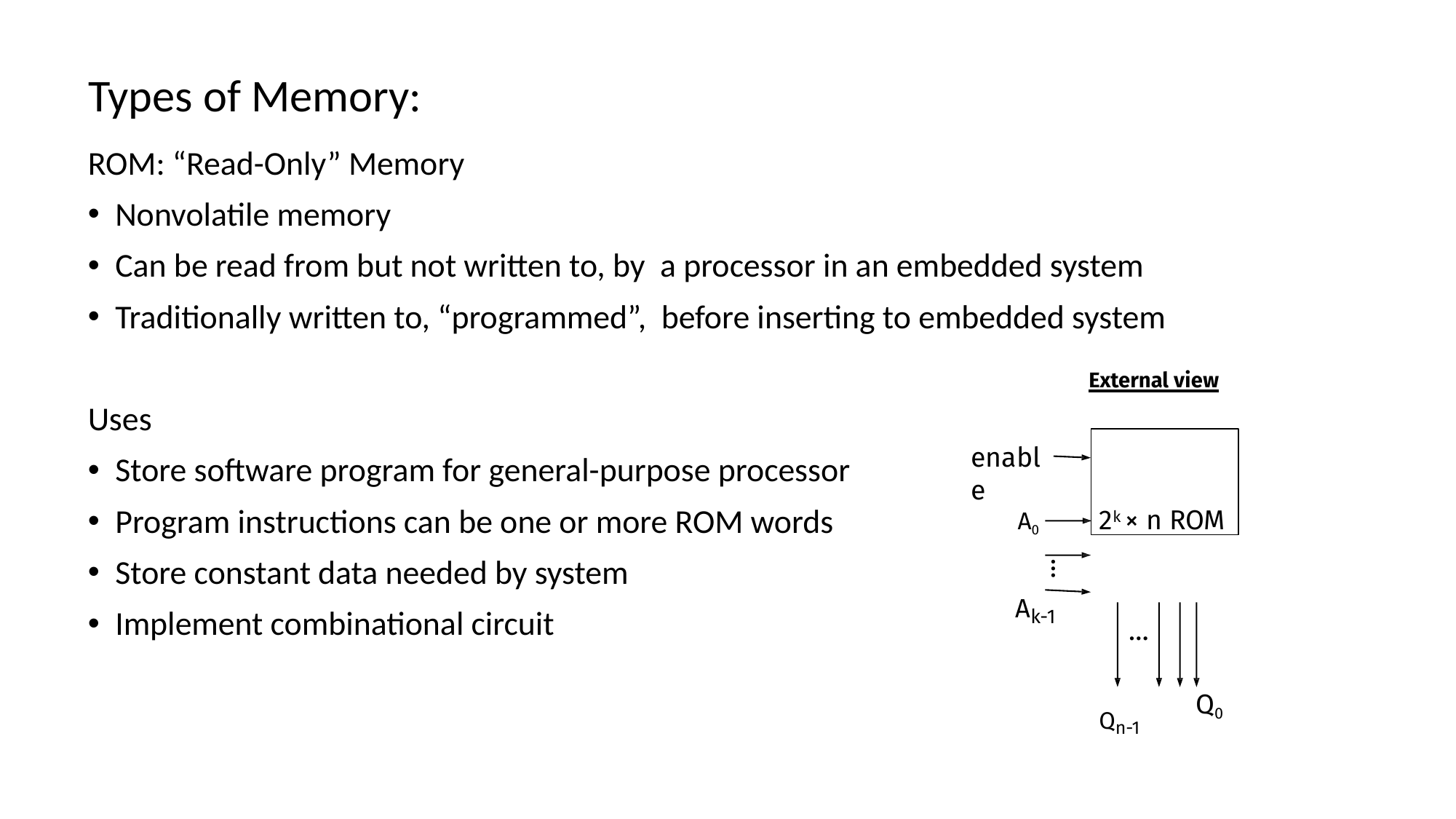

# Types of Memory:
ROM: “Read-Only” Memory
Nonvolatile memory
Can be read from but not written to, by  a processor in an embedded system
Traditionally written to, “programmed”,  before inserting to embedded system

Uses
Store software program for general-purpose processor
Program instructions can be one or more ROM words
Store constant data needed by system
Implement combinational circuit

External view

2k × n ROM
enable

A0

…
Ak-1

…
Q0
Qn-1